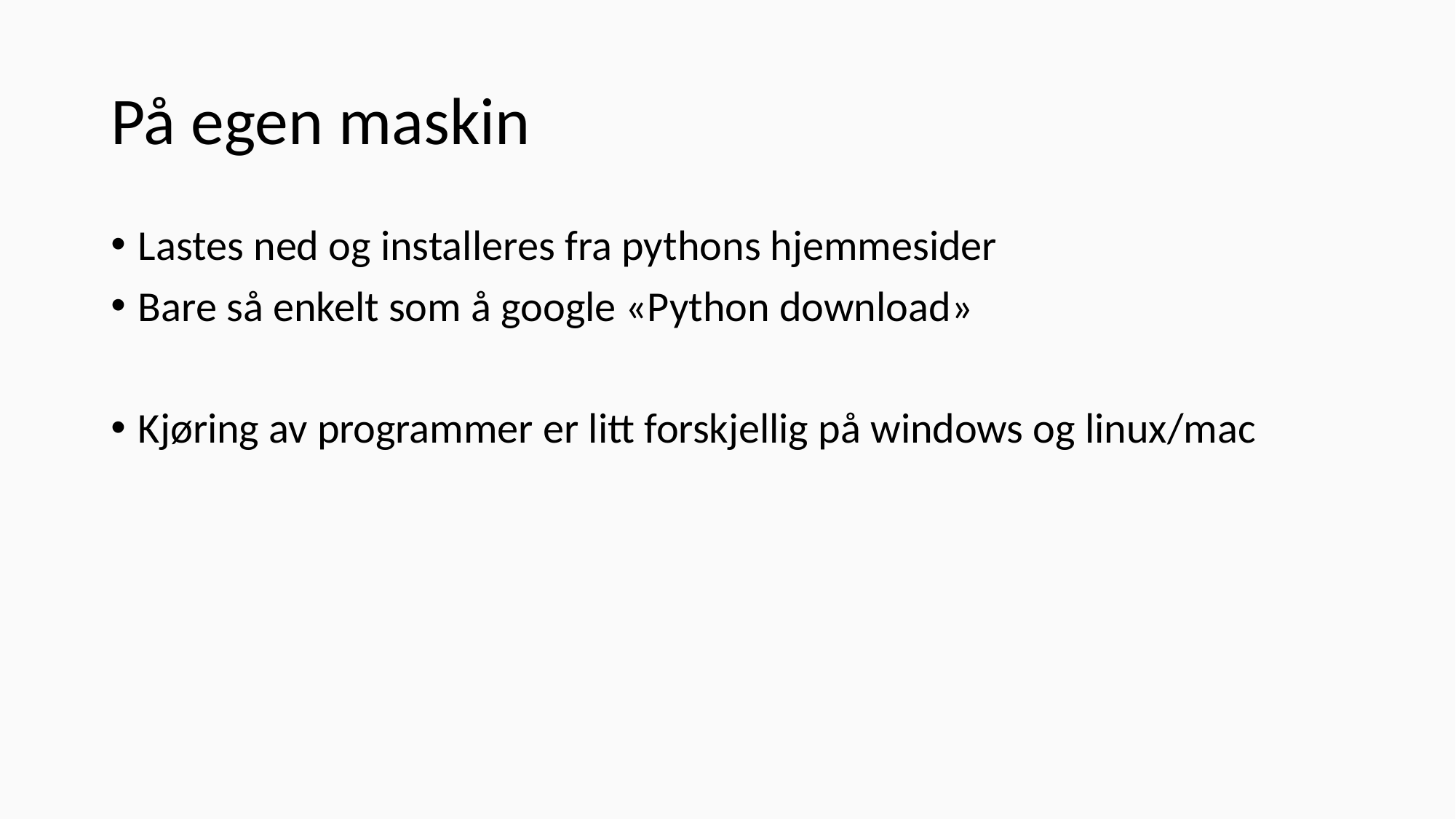

# På egen maskin
Lastes ned og installeres fra pythons hjemmesider
Bare så enkelt som å google «Python download»

Kjøring av programmer er litt forskjellig på windows og linux/mac